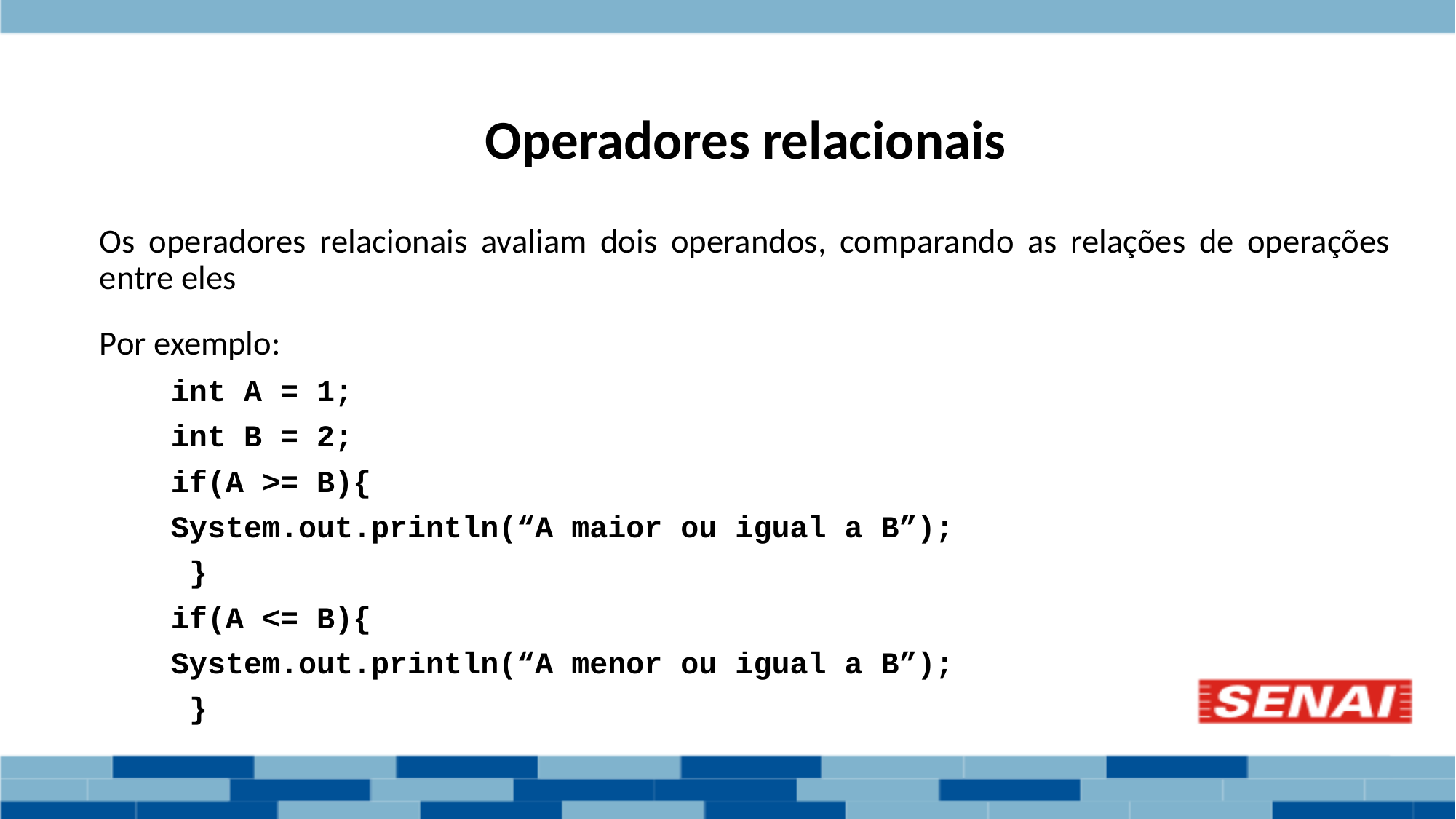

# Operadores relacionais
Os operadores relacionais avaliam dois operandos, comparando as relações de operações entre eles

Por exemplo:
int A = 1;
int B = 2;
if(A >= B){
		System.out.println(“A maior ou igual a B”);
 }
if(A <= B){
		System.out.println(“A menor ou igual a B”);
 }